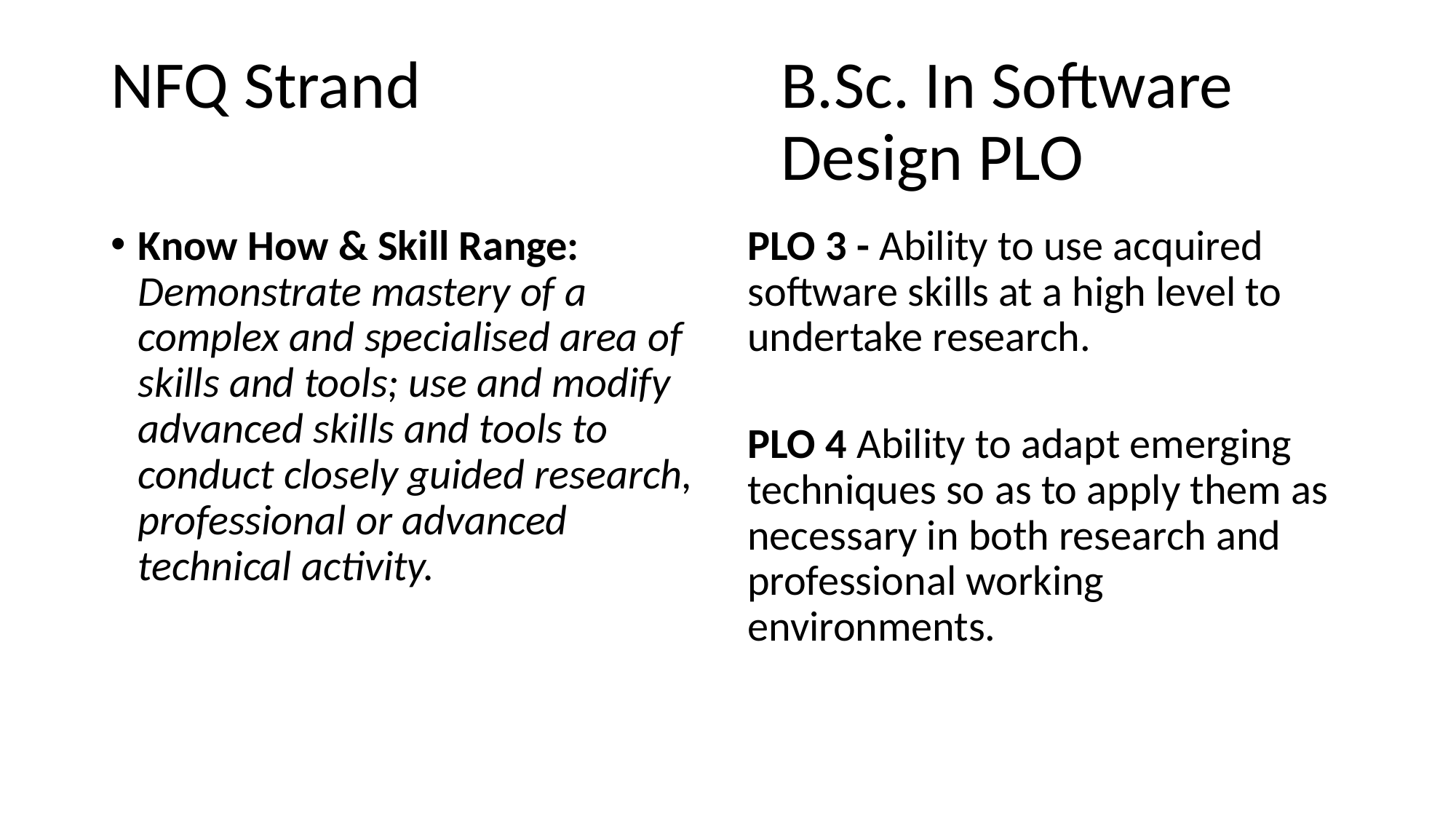

# NFQ Strand				 B.Sc. In Software 							 Design PLO
Know How & Skill Range: Demonstrate mastery of a complex and specialised area of skills and tools; use and modify advanced skills and tools to conduct closely guided research, professional or advanced technical activity.
PLO 3 - Ability to use acquired software skills at a high level to undertake research.
PLO 4 Ability to adapt emerging techniques so as to apply them as necessary in both research and professional working environments.